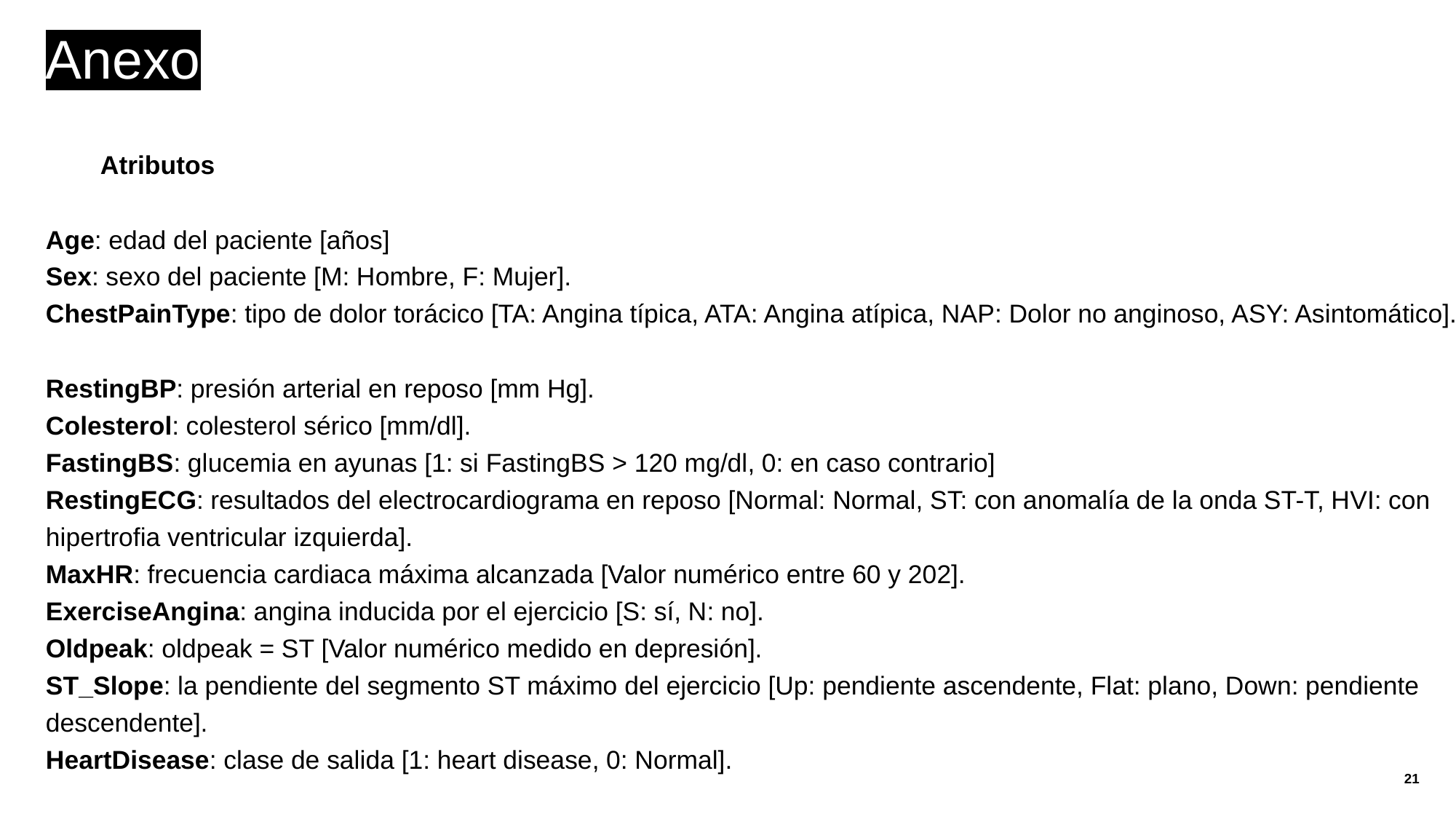

# Anexo
Atributos

Age: edad del paciente [años]
Sex: sexo del paciente [M: Hombre, F: Mujer].
ChestPainType: tipo de dolor torácico [TA: Angina típica, ATA: Angina atípica, NAP: Dolor no anginoso, ASY: Asintomático].
RestingBP: presión arterial en reposo [mm Hg].
Colesterol: colesterol sérico [mm/dl].
FastingBS: glucemia en ayunas [1: si FastingBS > 120 mg/dl, 0: en caso contrario]
RestingECG: resultados del electrocardiograma en reposo [Normal: Normal, ST: con anomalía de la onda ST-T, HVI: con hipertrofia ventricular izquierda].
MaxHR: frecuencia cardiaca máxima alcanzada [Valor numérico entre 60 y 202].
ExerciseAngina: angina inducida por el ejercicio [S: sí, N: no].
Oldpeak: oldpeak = ST [Valor numérico medido en depresión].
ST_Slope: la pendiente del segmento ST máximo del ejercicio [Up: pendiente ascendente, Flat: plano, Down: pendiente descendente].
HeartDisease: clase de salida [1: heart disease, 0: Normal].
21